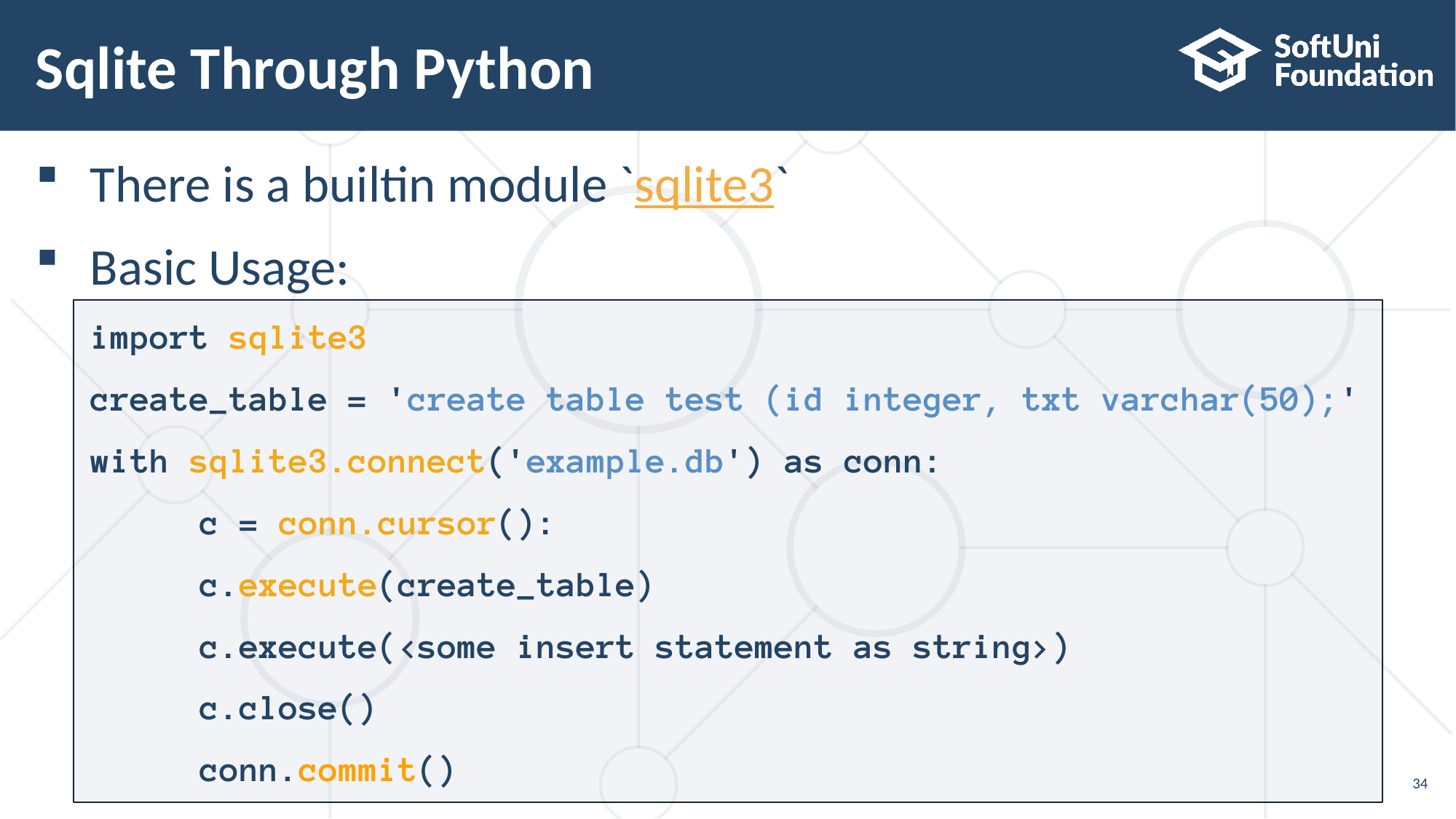

# Sqlite Through Python
There is a builtin module `sqlite3`
Basic Usage:
import sqlite3
create_table = 'create table test (id integer, txt varchar(50);'
with sqlite3.connect('example.db') as conn:
	c = conn.cursor():
	c.execute(create_table)
	c.execute(<some insert statement as string>)
	c.close()
	conn.commit()
34